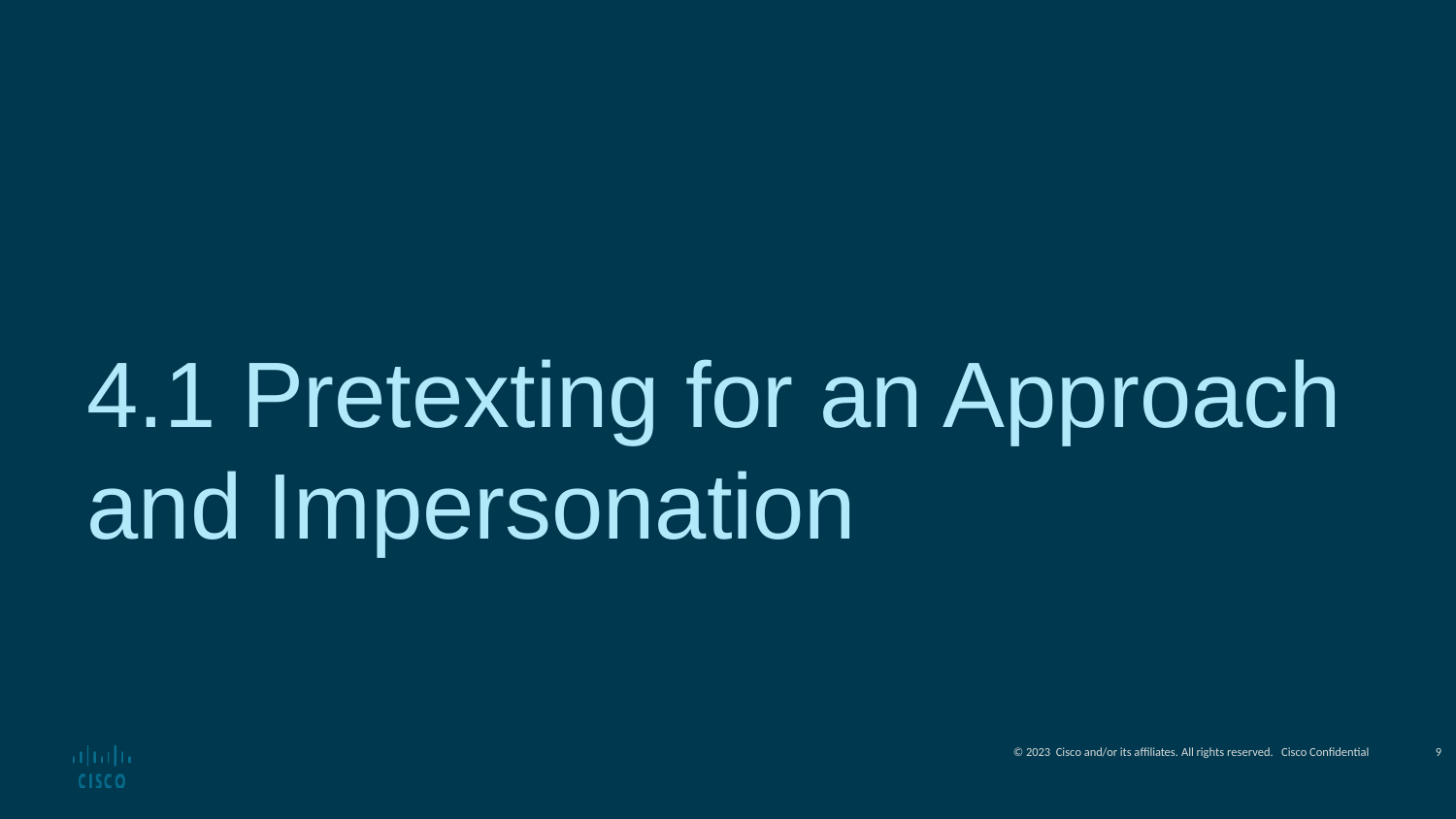

4.1 Pretexting for an Approach and Impersonation
9